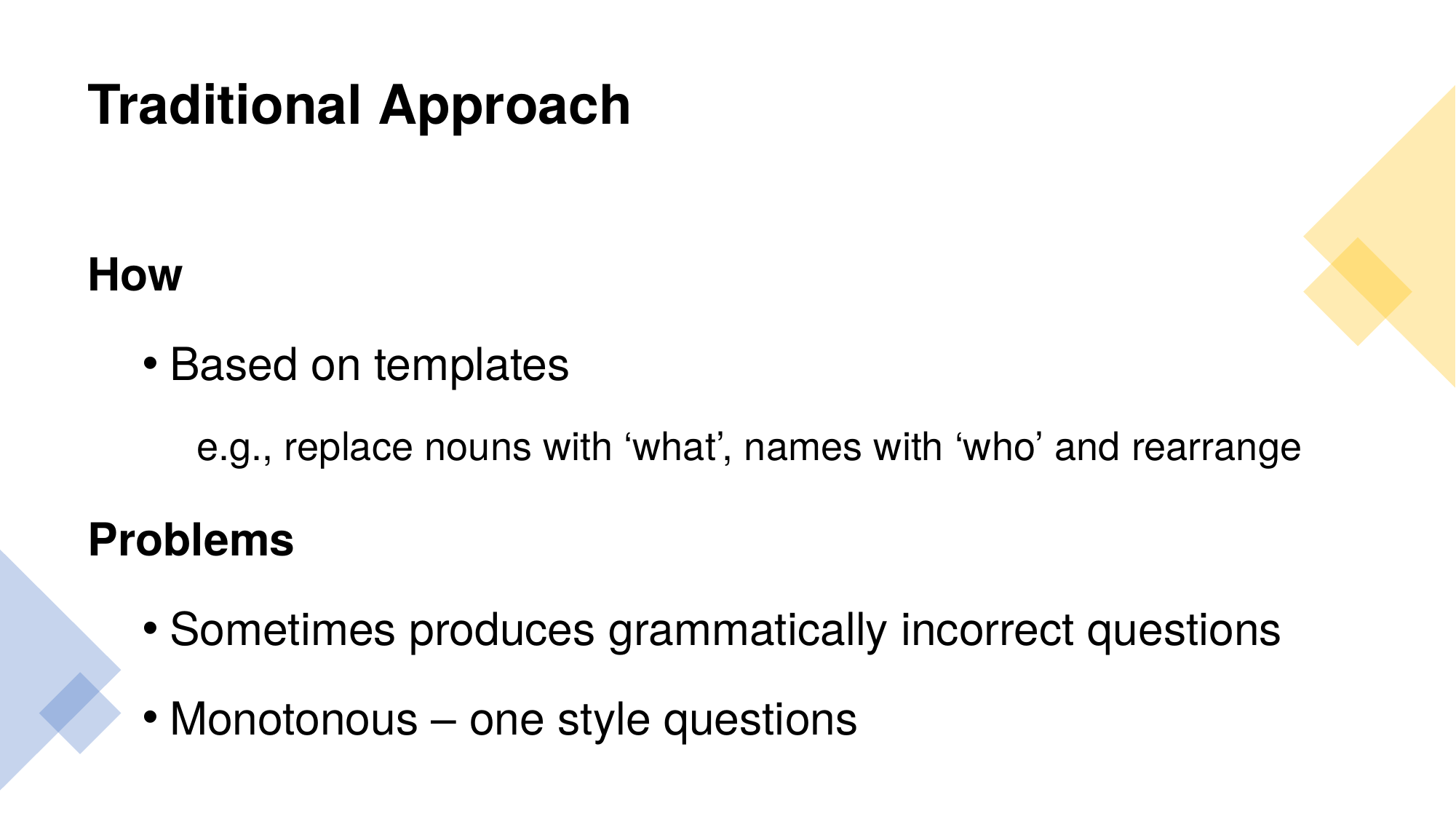

# Traditional Approach

How
Based on templates
e.g., replace nouns with ‘what’, names with ‘who’ and rearrange
Problems
Sometimes produces grammatically incorrect questions
Monotonous – one style questions